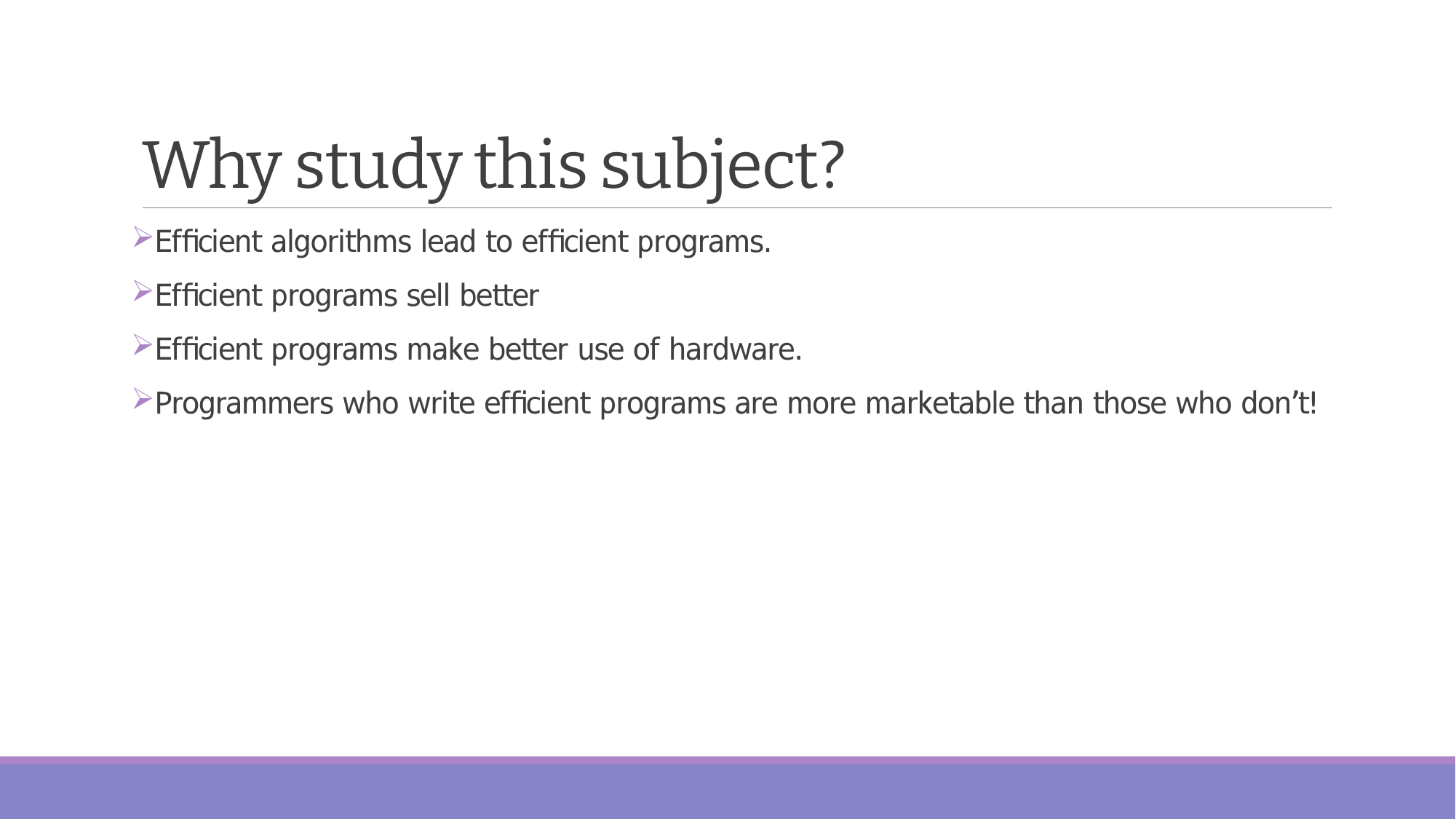

# Why study this subject?
Efficient algorithms lead to efficient programs.
Efficient programs sell better
Efficient programs make better use of hardware.
Programmers who write efficient programs are more marketable than those who don’t!